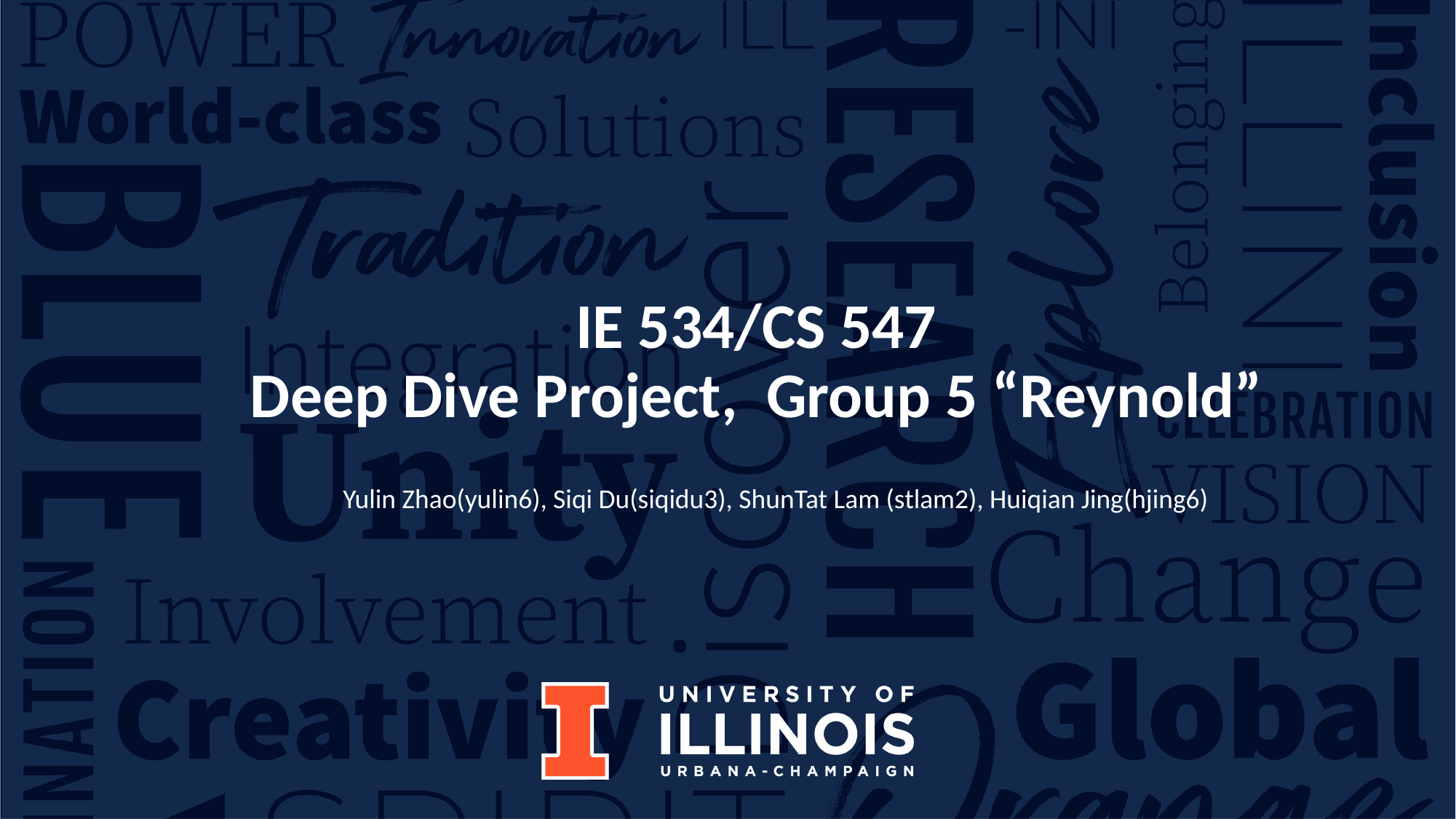

# IE 534/CS 547
Deep Dive Project,  Group 5 “Reynold”
Yulin Zhao(yulin6), Siqi Du(siqidu3), ShunTat Lam (stlam2), Huiqian Jing(hjing6)